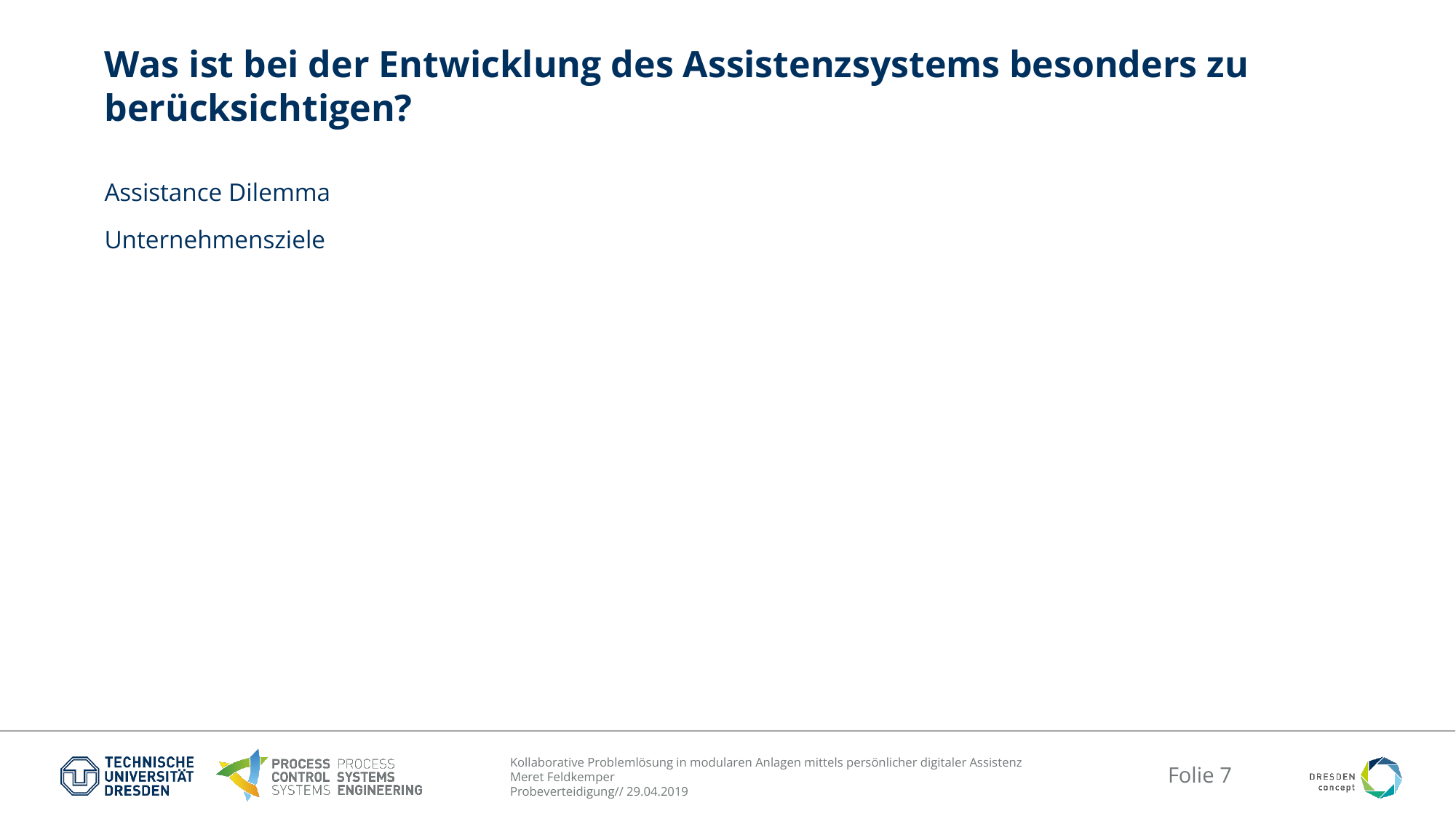

# Was ist bei der Entwicklung des Assistenzsystems besonders zu berücksichtigen?
Assistance Dilemma
Unternehmensziele